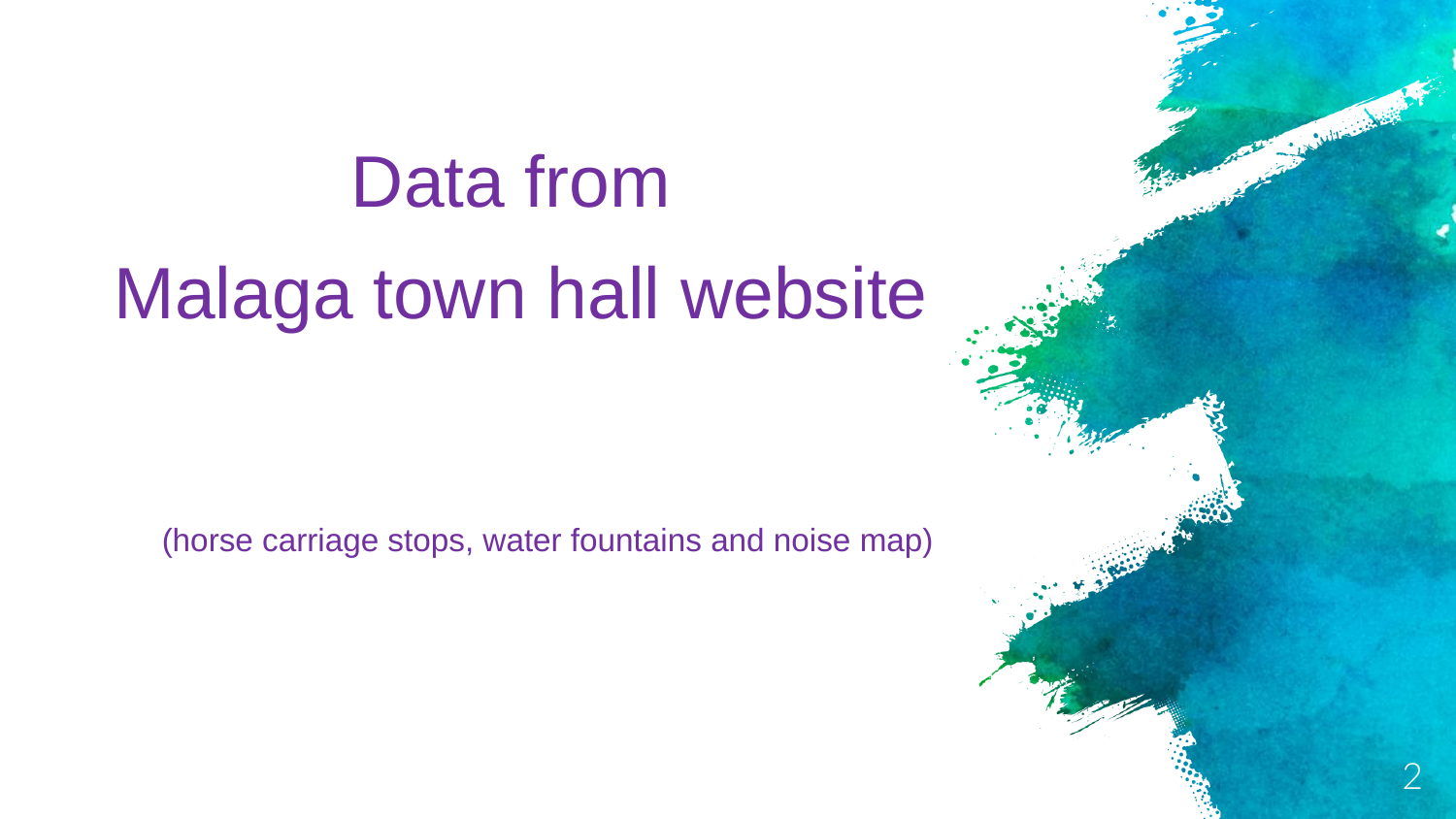

# Data from Malaga town hall website (horse carriage stops, water fountains and noise map)
2